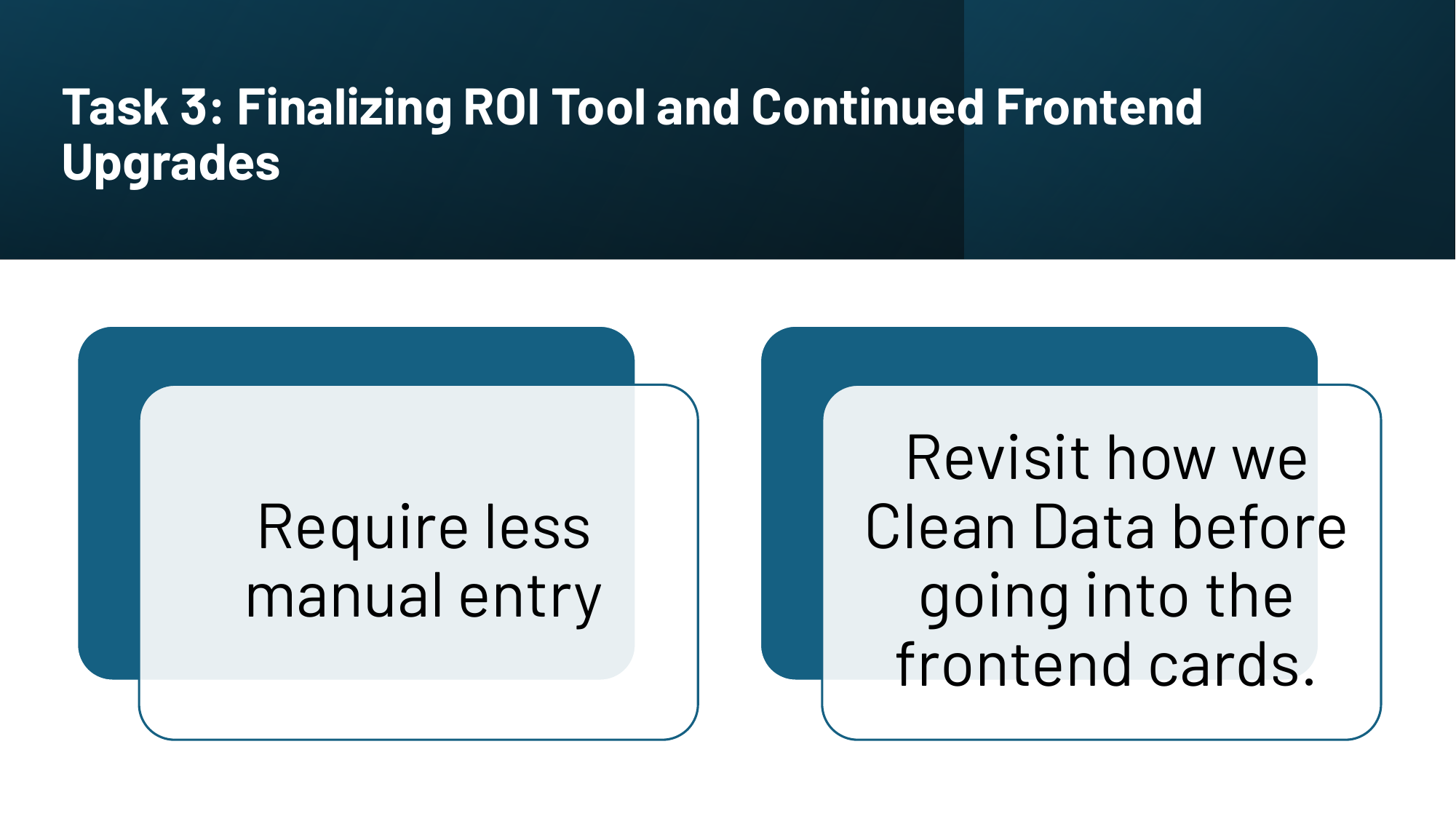

# Task 3: Finalizing ROI Tool and Continued Frontend Upgrades
Require less manual entry
Revisit how we Clean Data before going into the frontend cards.